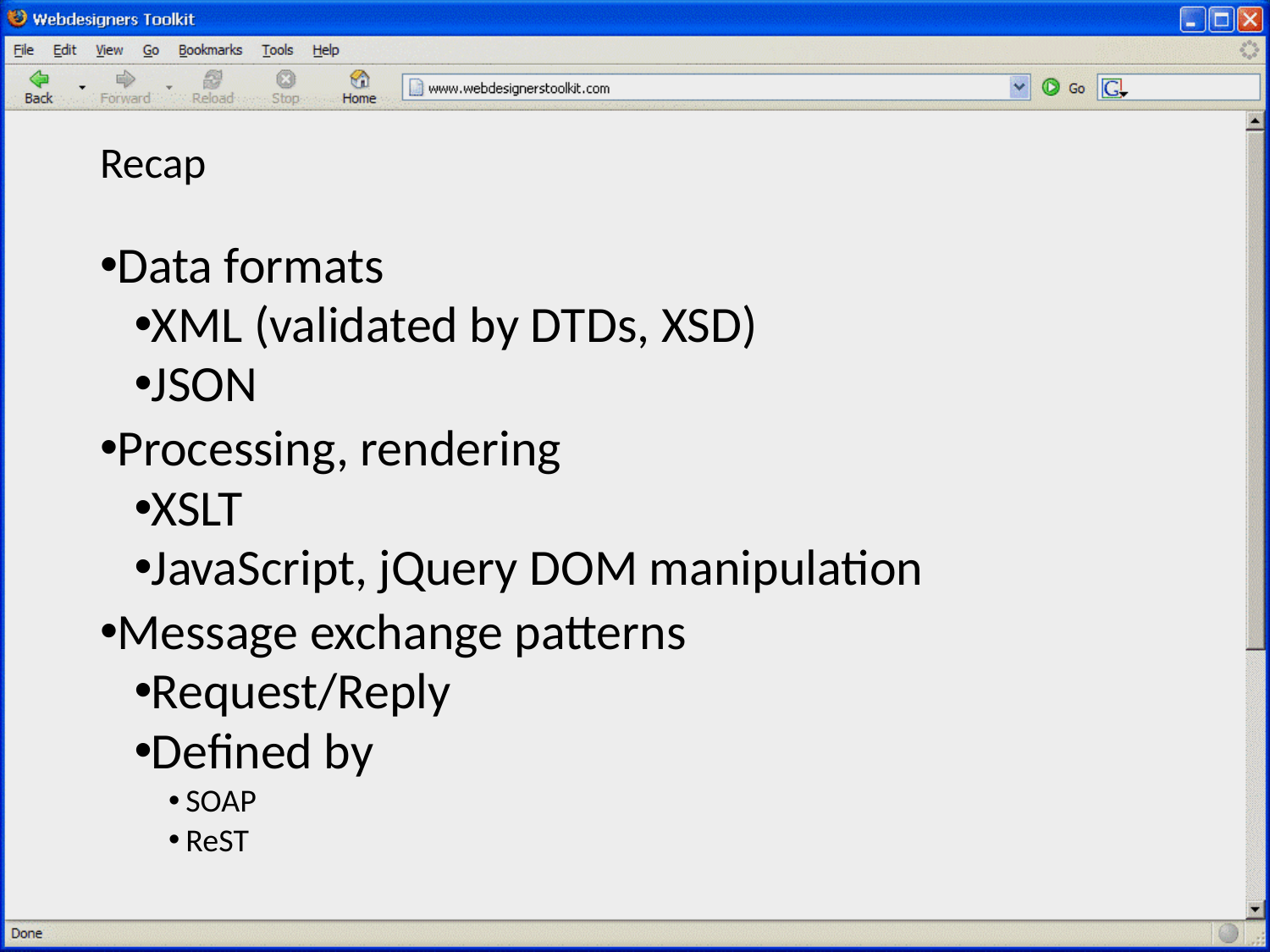

# Recap
Data formats
XML (validated by DTDs, XSD)
JSON
Processing, rendering
XSLT
JavaScript, jQuery DOM manipulation
Message exchange patterns
Request/Reply
Defined by
SOAP
ReST